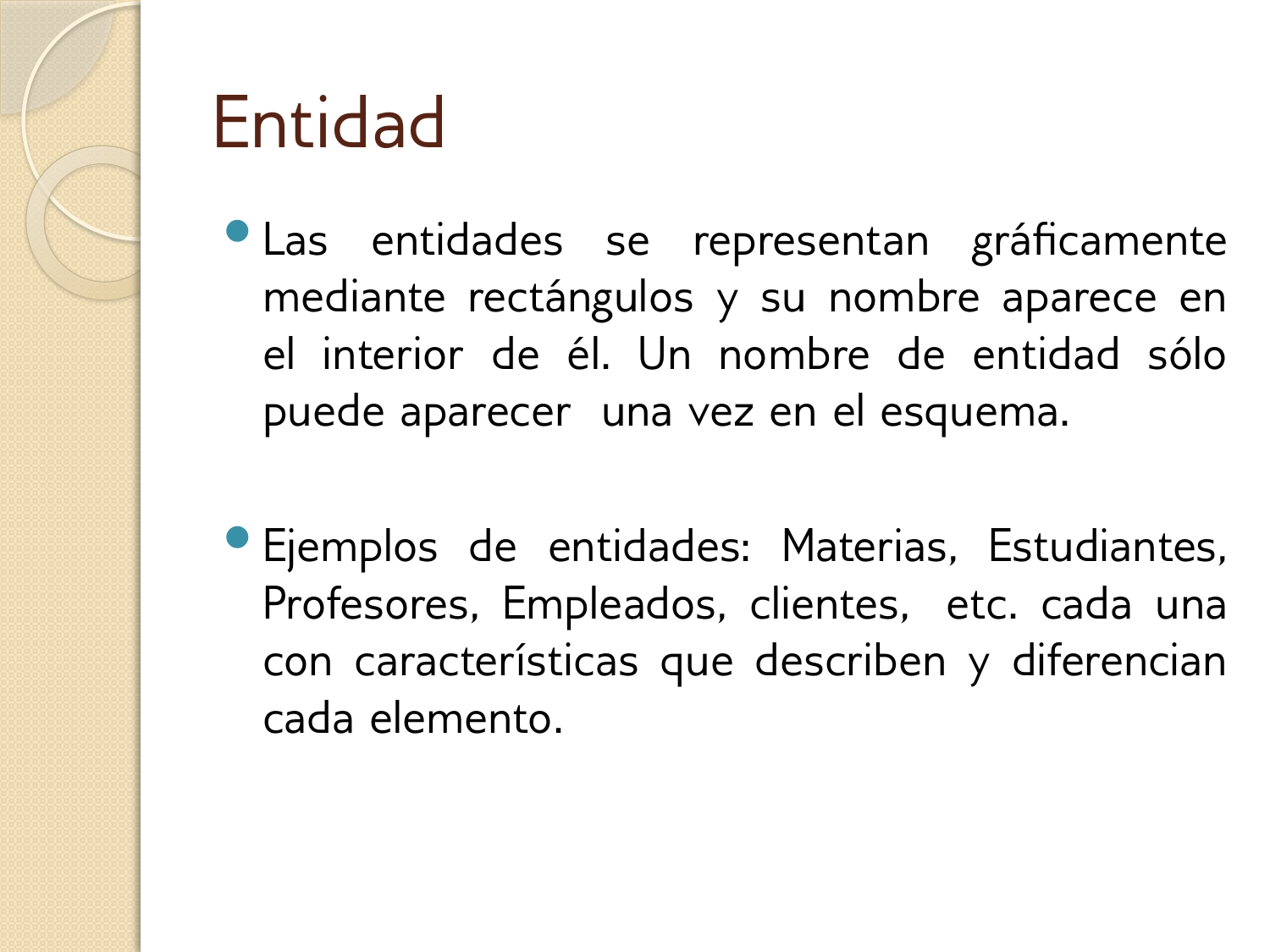

# Entidad
Las entidades se representan gráficamente mediante rectángulos y su nombre aparece en el interior de él. Un nombre de entidad sólo puede aparecer  una vez en el esquema.

Ejemplos de entidades: Materias, Estudiantes, Profesores, Empleados, clientes,  etc. cada una con características que describen y diferencian cada elemento.